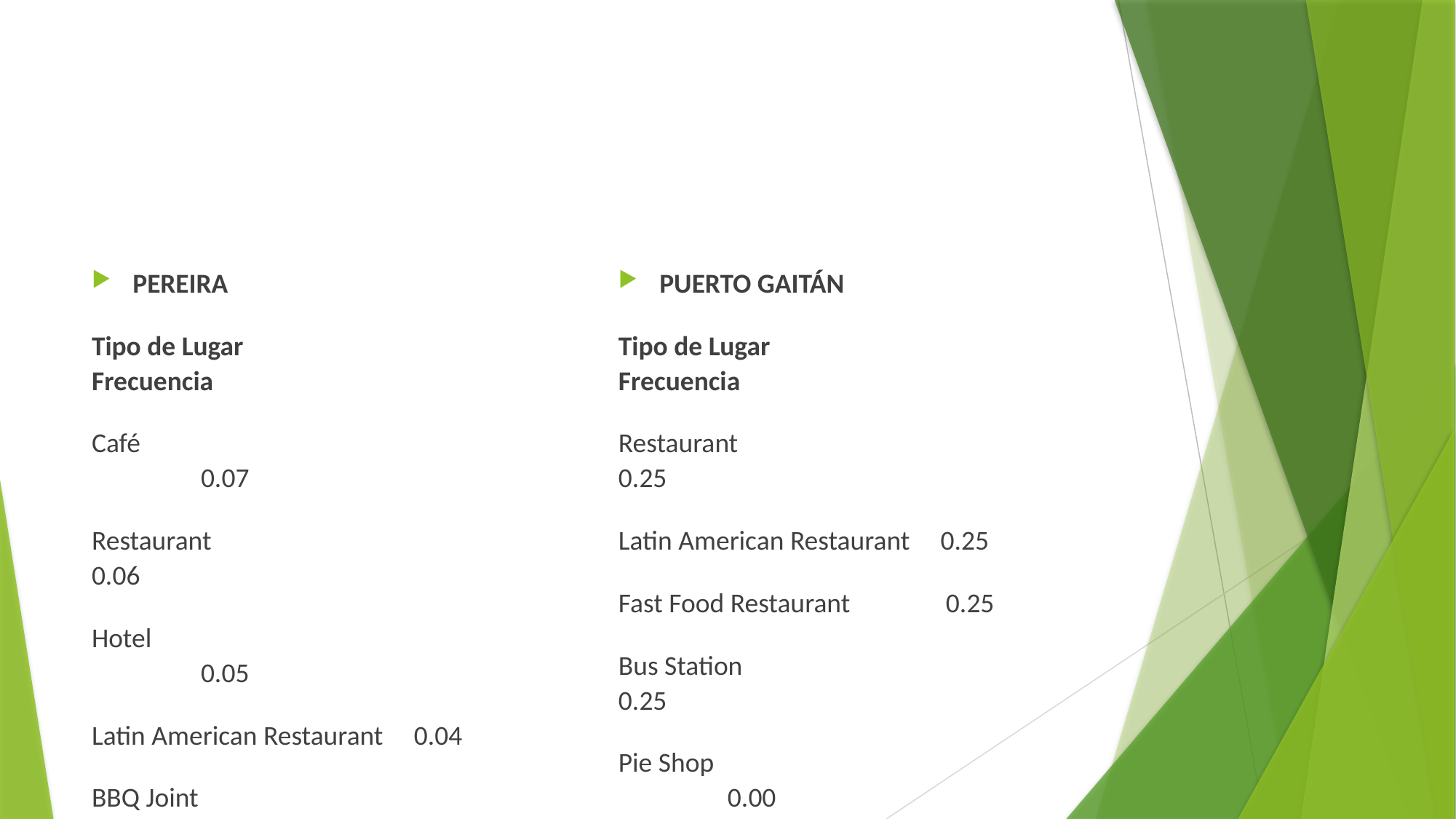

PEREIRA
Tipo de Lugar  			Frecuencia
Café        					0.07
Restaurant        			0.06
Hotel        				0.05
Latin American Restaurant     0.04
BBQ Joint        				0.04
PUERTO GAITÁN
Tipo de Lugar  			Frecuencia
Restaurant        			0.25
Latin American Restaurant     0.25
Fast Food Restaurant        	0.25
Bus Station        			0.25
Pie Shop        				0.00